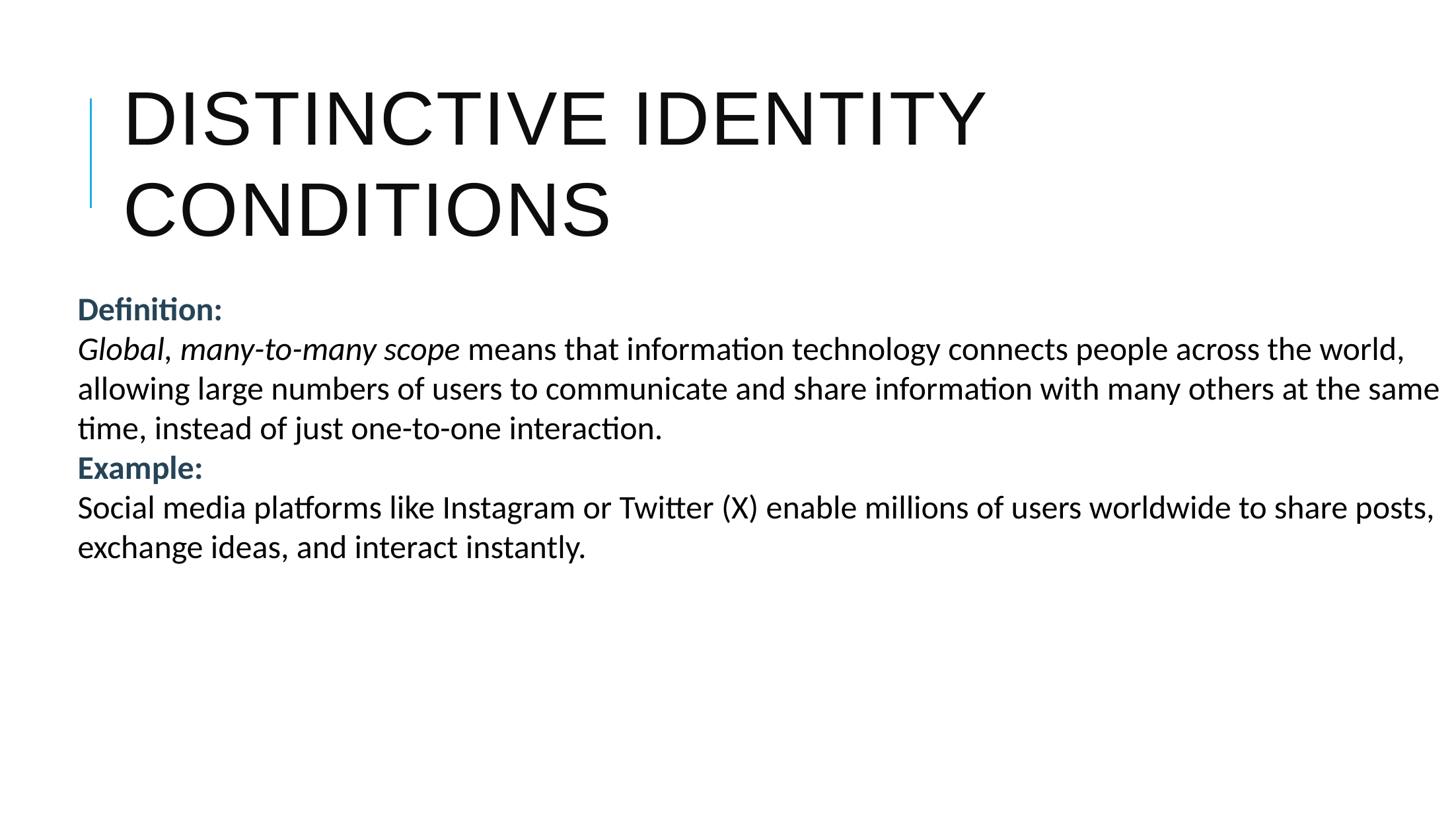

11
# Distinctive identity conditions
Definition:
Global, many-to-many scope means that information technology connects people across the world, allowing large numbers of users to communicate and share information with many others at the same time, instead of just one-to-one interaction.
Example:
Social media platforms like Instagram or Twitter (X) enable millions of users worldwide to share posts, exchange ideas, and interact instantly.
Computer Ethics